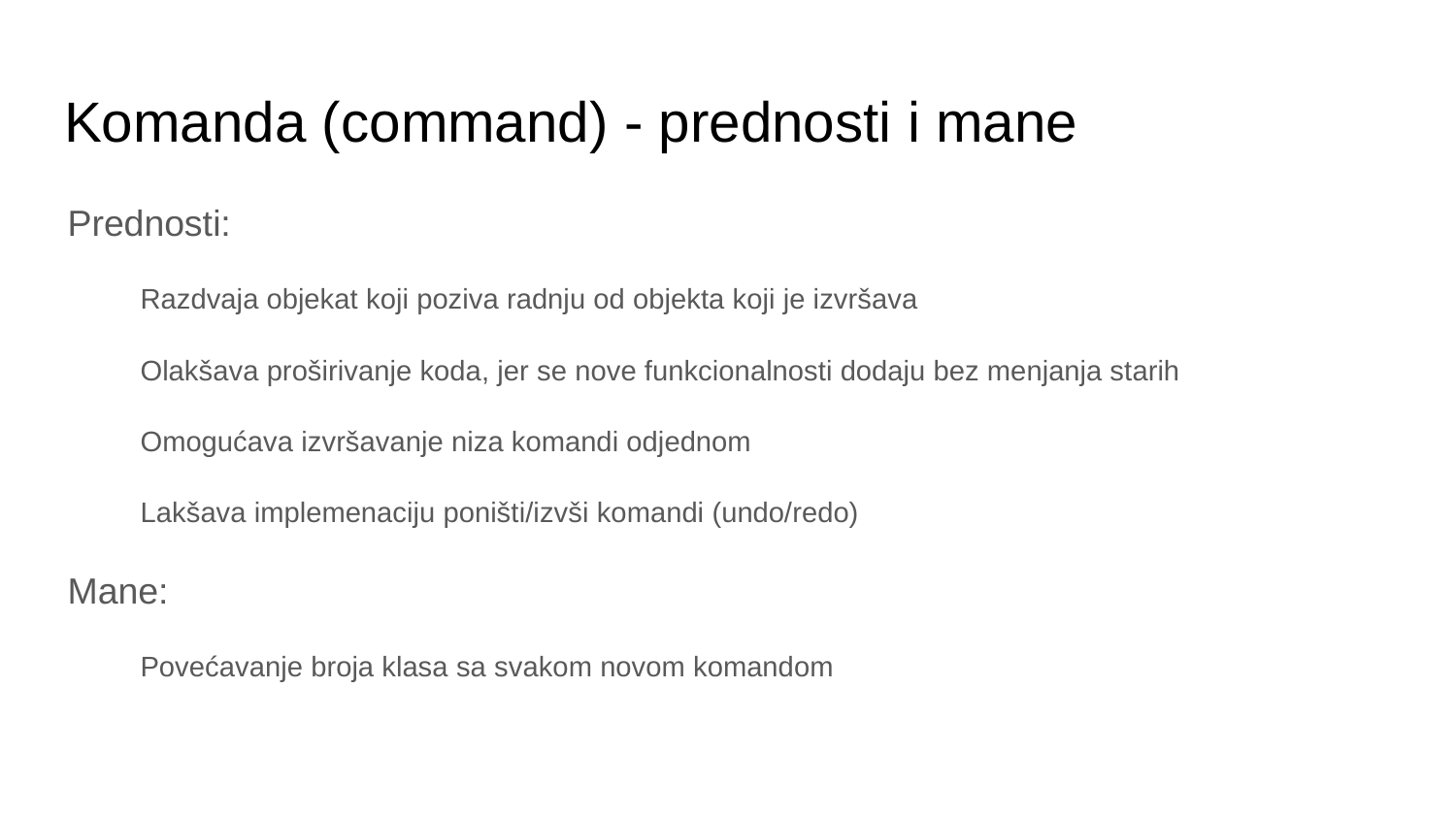

# Komanda (command) - prednosti i mane
Prednosti:
Razdvaja objekat koji poziva radnju od objekta koji je izvršava
Olakšava proširivanje koda, jer se nove funkcionalnosti dodaju bez menjanja starih
Omogućava izvršavanje niza komandi odjednom
Lakšava implemenaciju poništi/izvši komandi (undo/redo)
Mane:
Povećavanje broja klasa sa svakom novom komandom